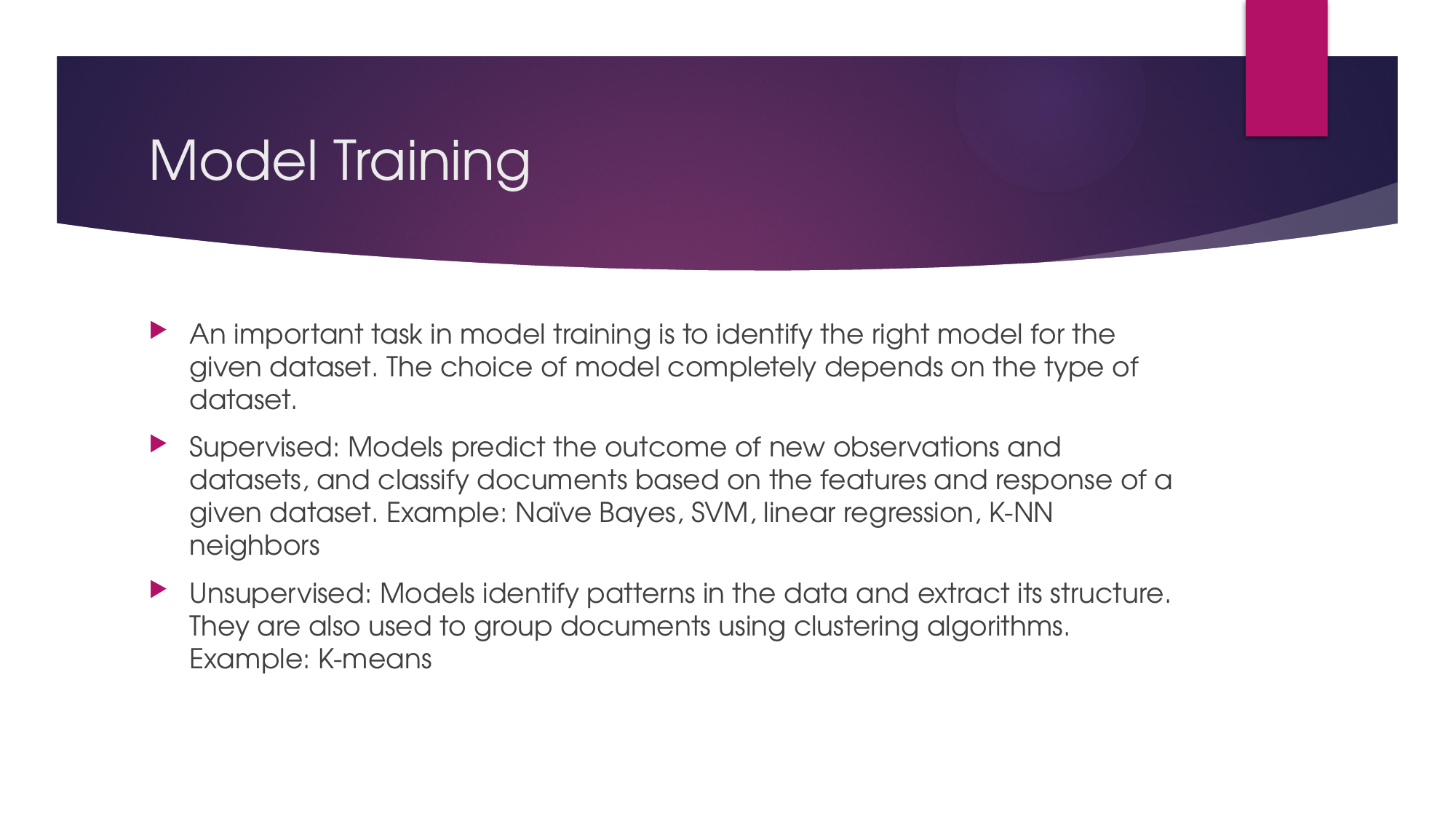

# Model Training
An important task in model training is to identify the right model for the given dataset. The choice of model completely depends on the type of dataset.
Supervised: Models predict the outcome of new observations and datasets, and classify documents based on the features and response of a given dataset. Example: Naïve Bayes, SVM, linear regression, K-NN neighbors
Unsupervised: Models identify patterns in the data and extract its structure. They are also used to group documents using clustering algorithms. Example: K-means